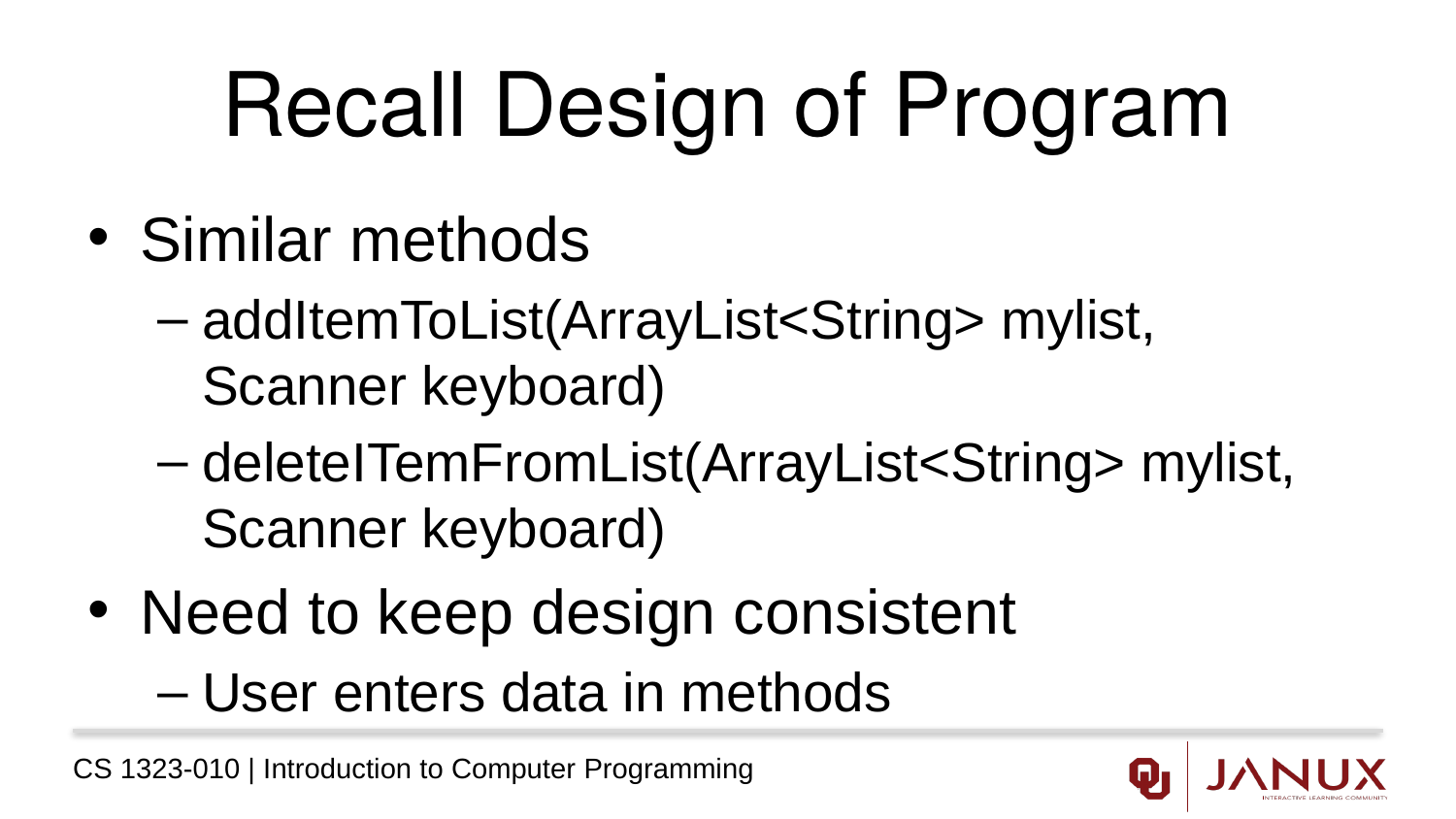

# Recall Design of Program
Similar methods
addItemToList(ArrayList<String> mylist, Scanner keyboard)
deleteITemFromList(ArrayList<String> mylist, Scanner keyboard)
Need to keep design consistent
User enters data in methods